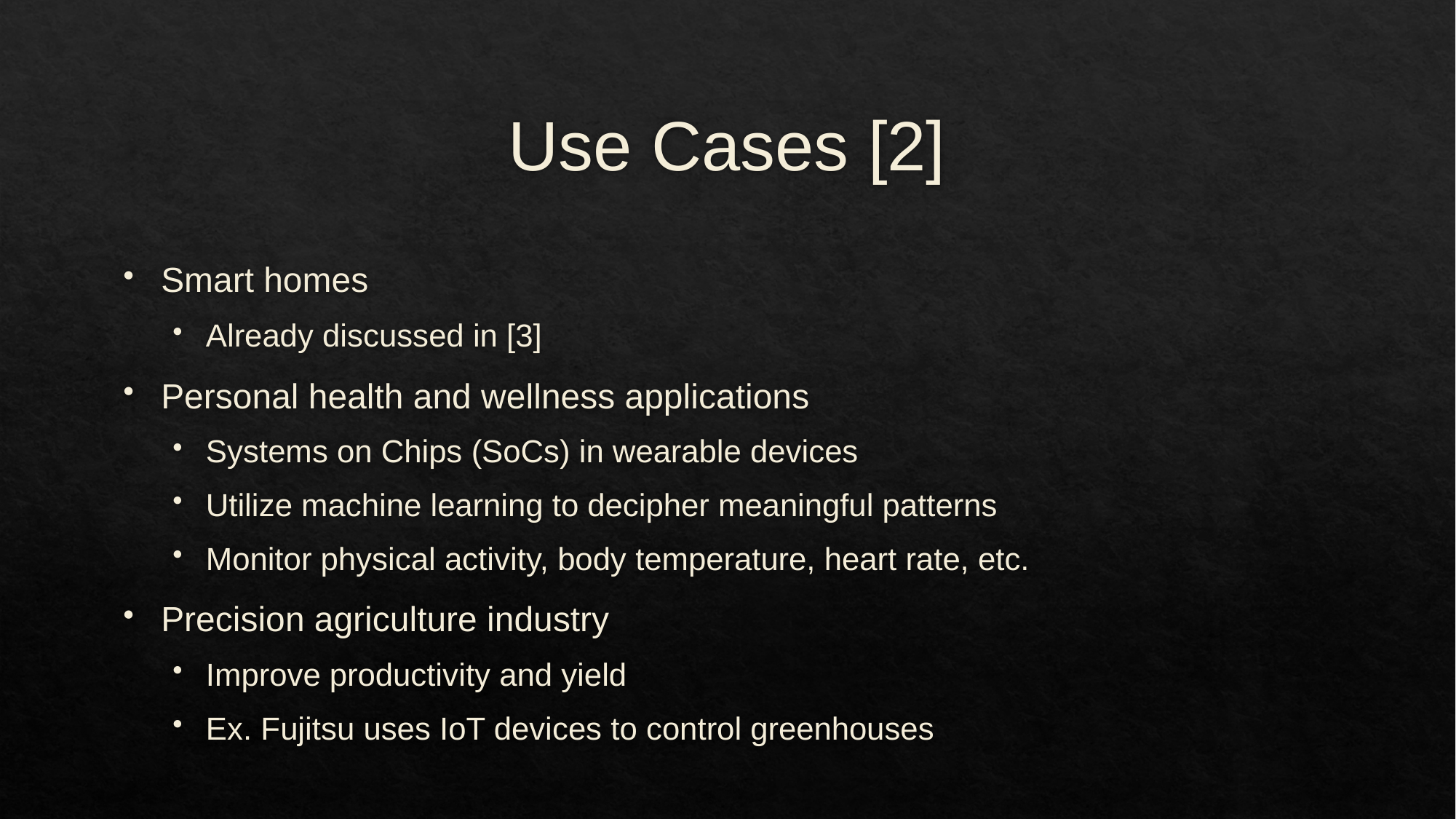

# Use Cases [2]
Smart homes
Already discussed in [3]
Personal health and wellness applications
Systems on Chips (SoCs) in wearable devices
Utilize machine learning to decipher meaningful patterns
Monitor physical activity, body temperature, heart rate, etc.
Precision agriculture industry
Improve productivity and yield
Ex. Fujitsu uses IoT devices to control greenhouses